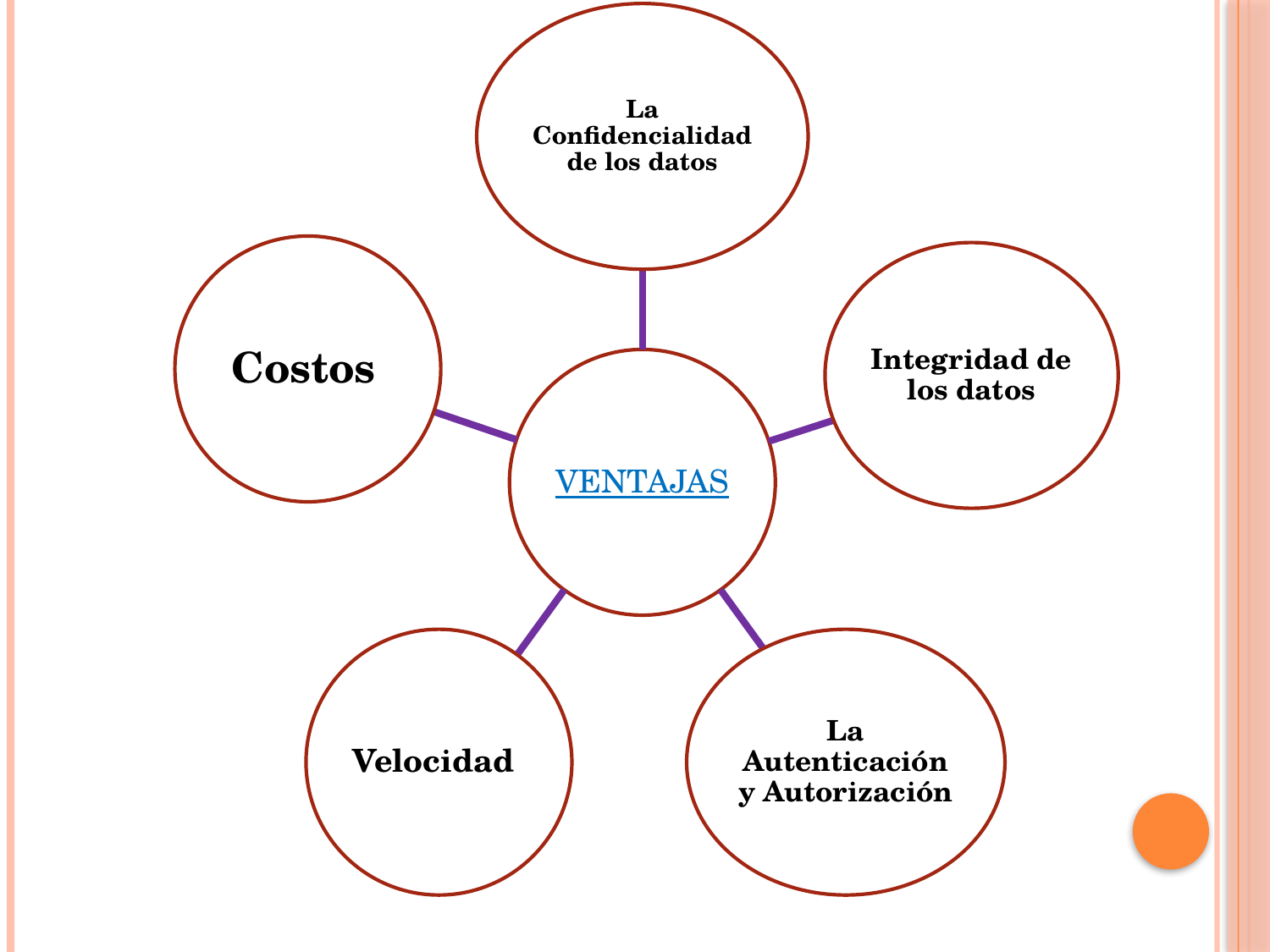

VENTAJAS

La Confidencialidad de los datos

Integridad de los datos

La Autenticación y Autorización

Velocidad

Costos